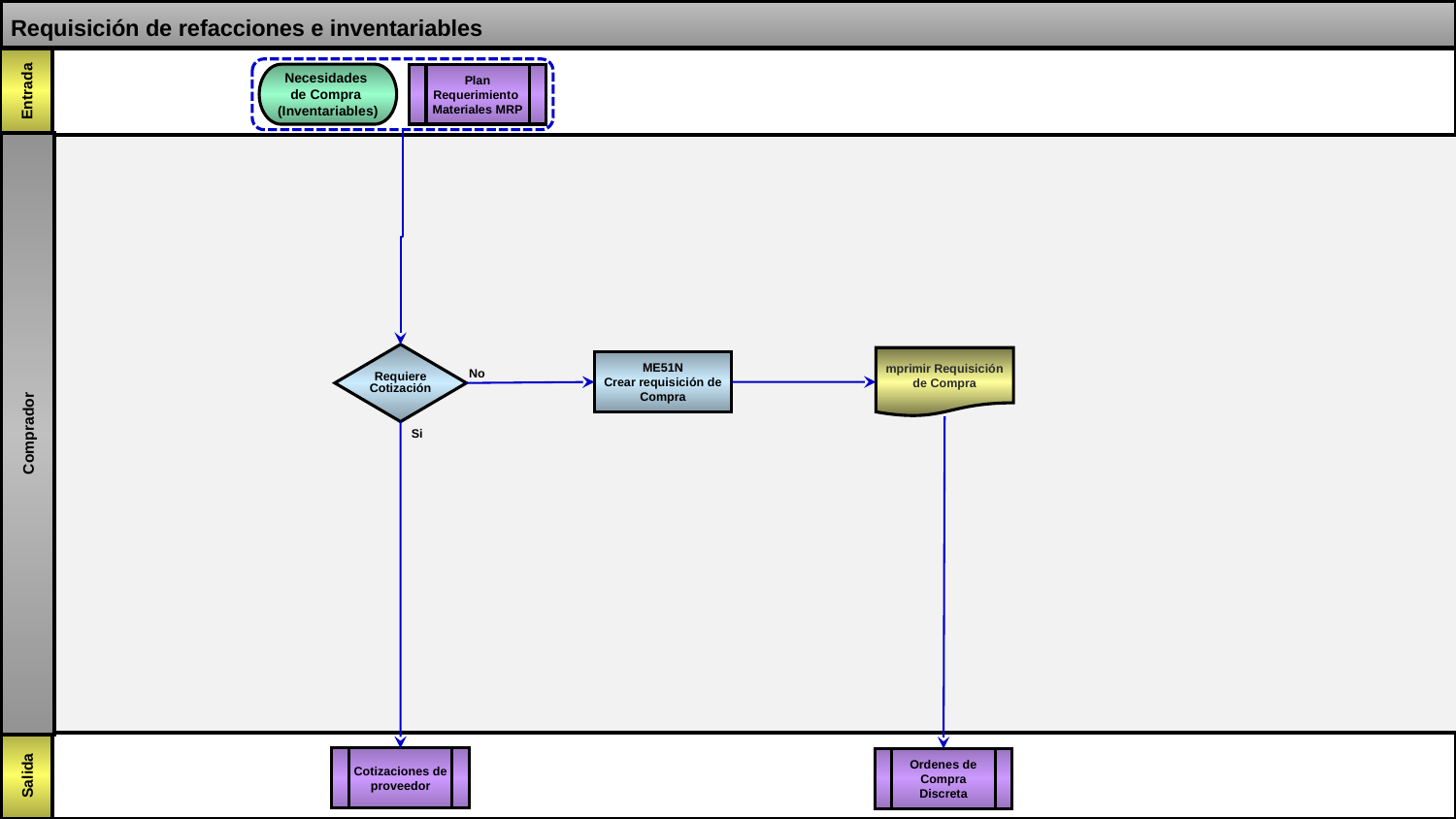

Requisición de refacciones e inventariables

Necesidades
de Compra  (Inventariables)
Plan Requerimiento  Materiales MRP
Comprador
Requiere Cotización
mprimir Requisición de Compra
ME51N
Crear requisición de Compra
No
Si
Cotizaciones de proveedor
Ordenes de Compra
Discreta